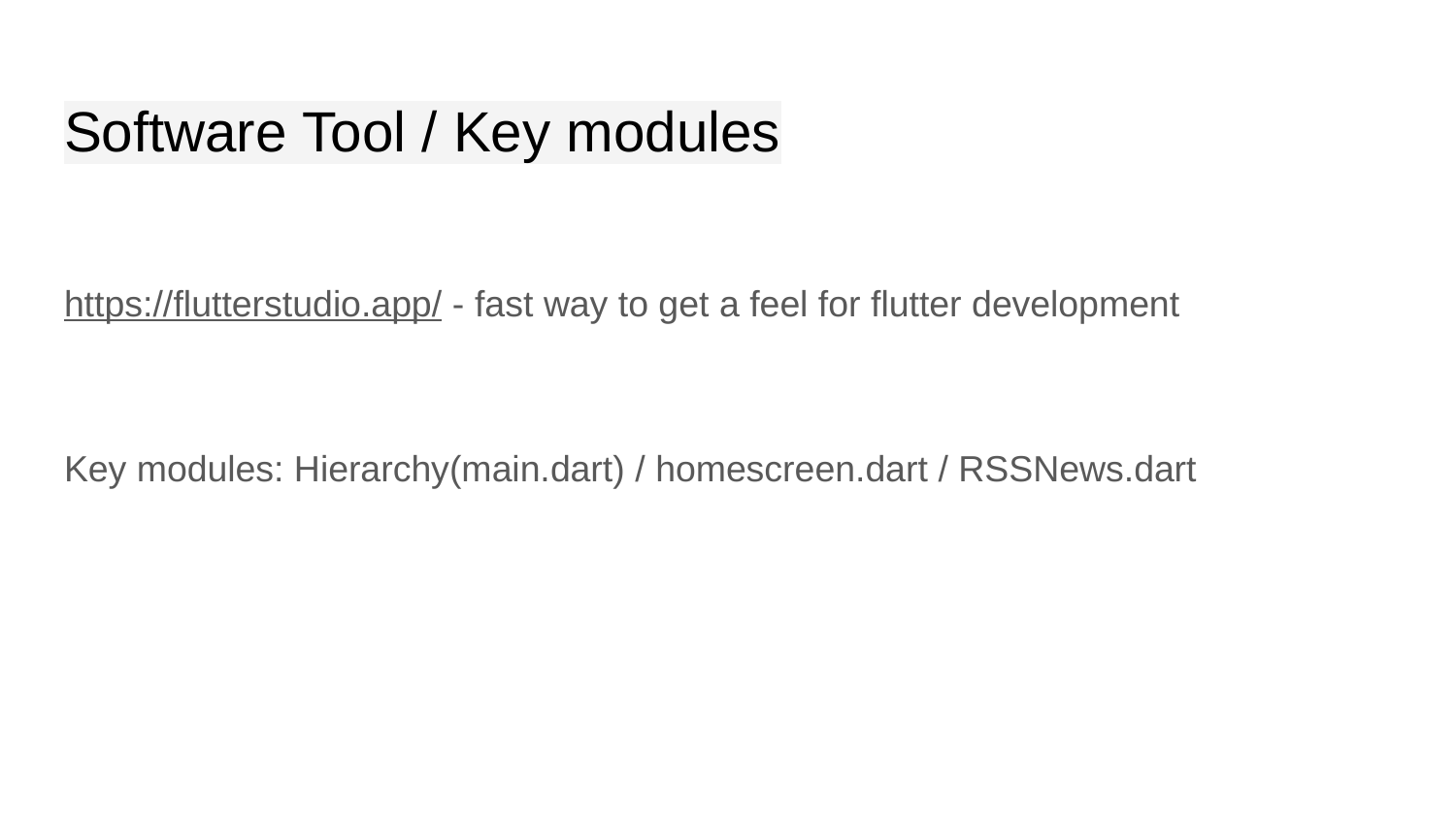

# Software Tool / Key modules

https://flutterstudio.app/ - fast way to get a feel for flutter development

Key modules: Hierarchy(main.dart) / homescreen.dart / RSSNews.dart